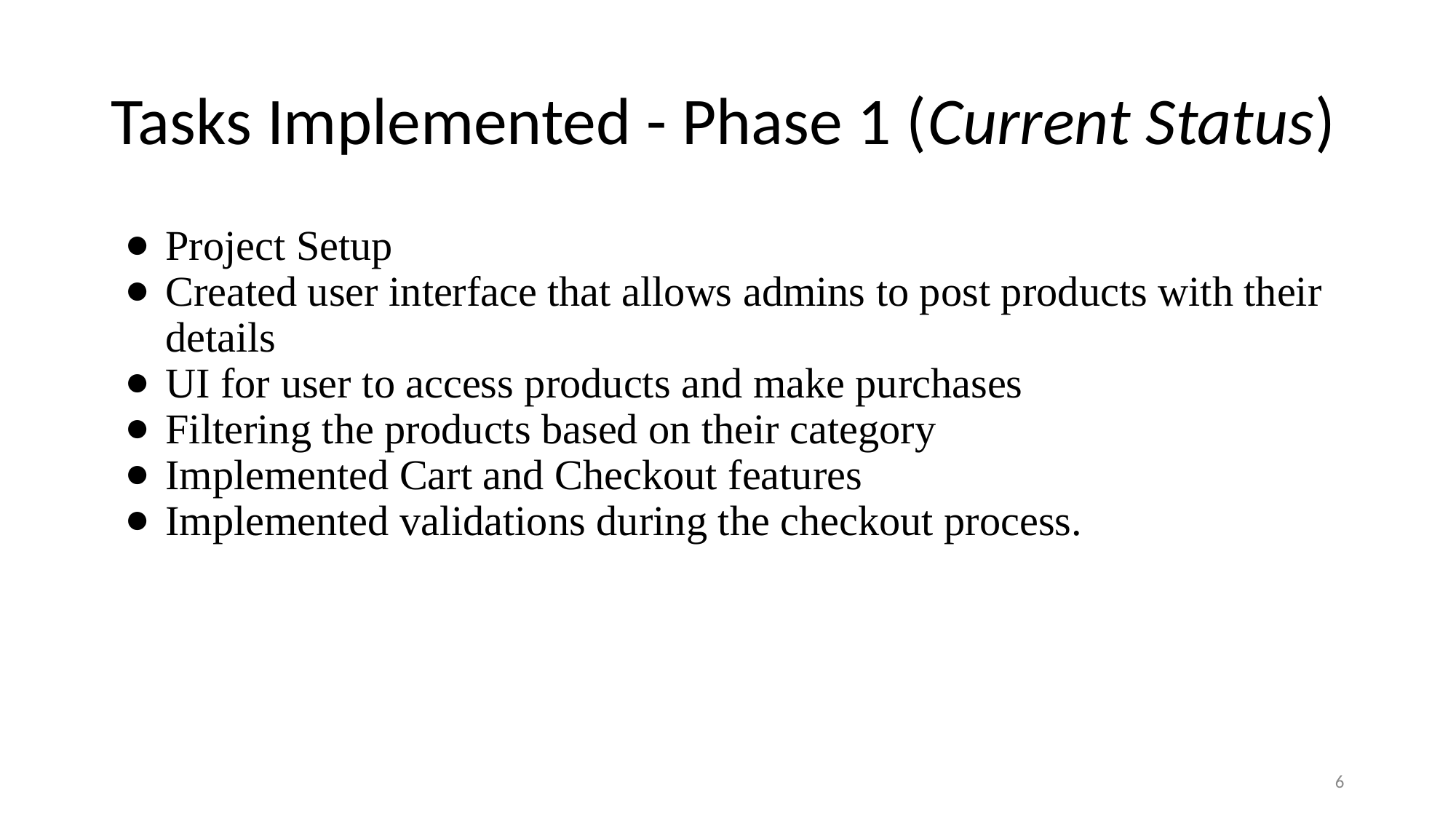

# Tasks Implemented - Phase 1 (Current Status)
Project Setup
Created user interface that allows admins to post products with their details
UI for user to access products and make purchases
Filtering the products based on their category
Implemented Cart and Checkout features
Implemented validations during the checkout process.
6